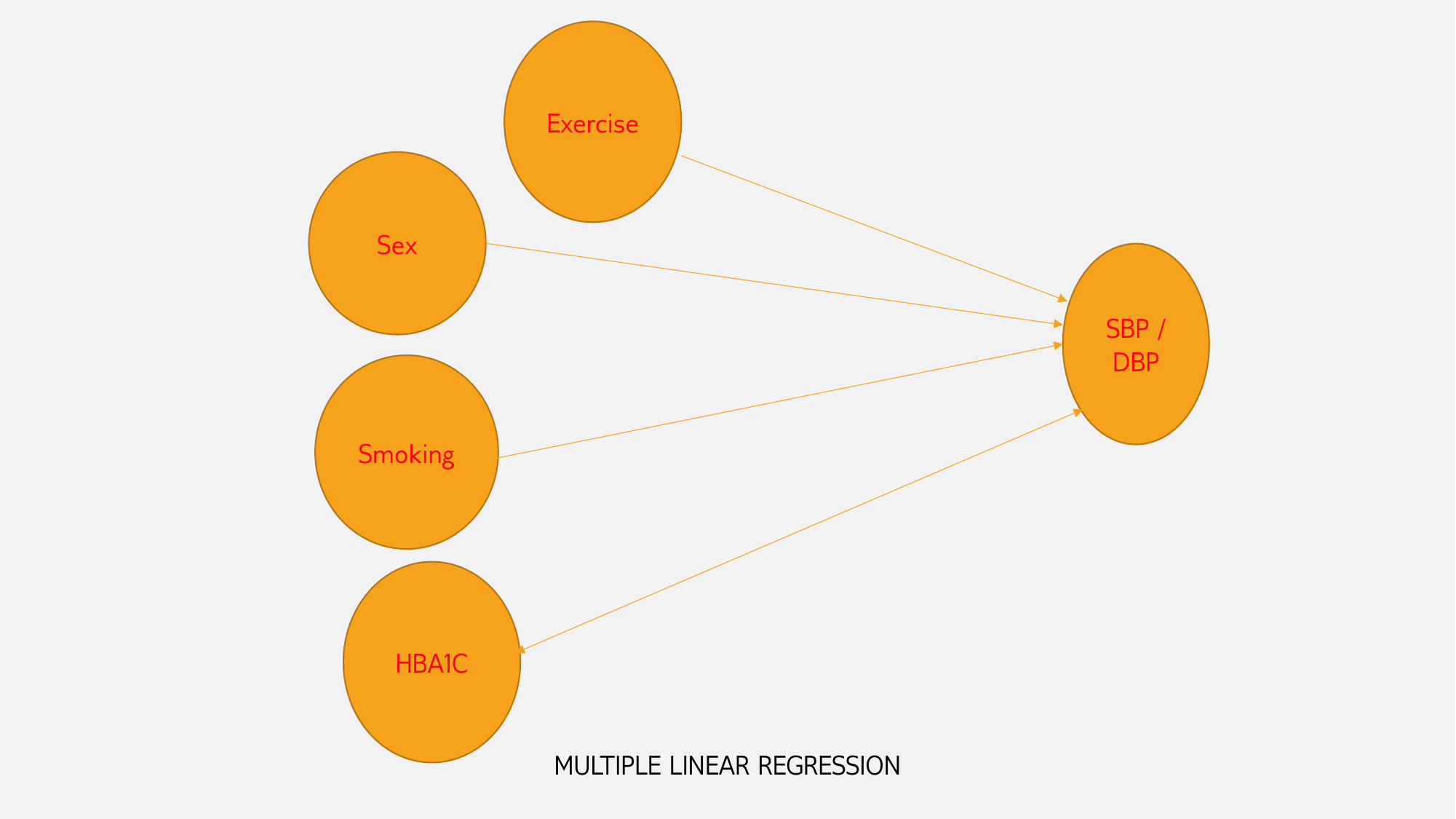

Exercise
Sex
SBP / DBP
Smoking
HBA1C
MULTIPLE LINEAR REGRESSION